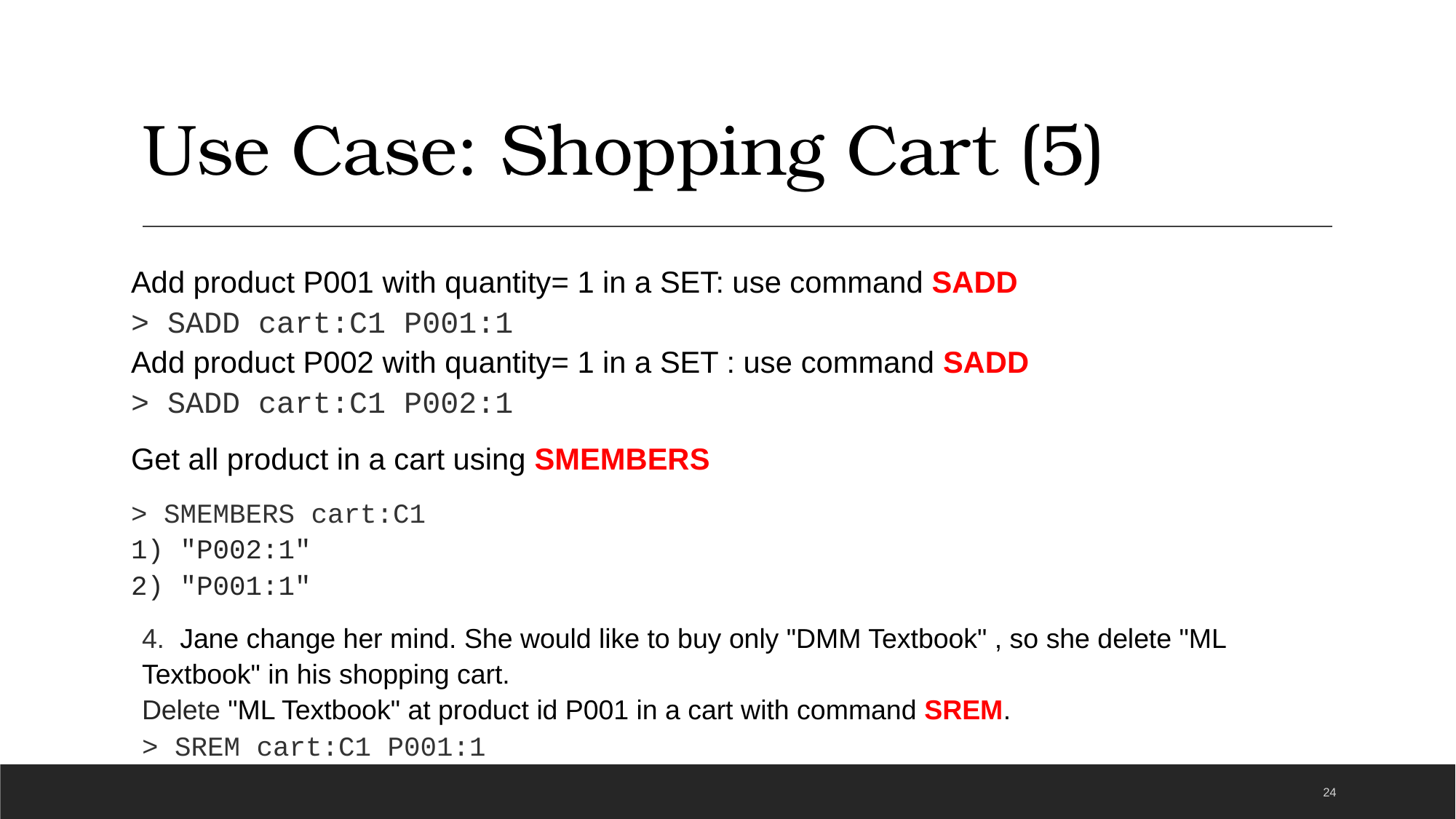

# Use Case: Shopping Cart (5)
Add product P001 with quantity= 1 in a SET: use command SADD 
> SADD cart:C1 P001:1
Add product P002 with quantity= 1 in a SET : use command SADD  
> SADD cart:C1 P002:1
Get all product in a cart using SMEMBERS
> SMEMBERS cart:C1
1) "P002:1"
2) "P001:1"
4.  Jane change her mind. She would like to buy only "DMM Textbook" , so she delete "ML Textbook" in his shopping cart.
Delete "ML Textbook" at product id P001 in a cart with command SREM.
> SREM cart:C1 P001:1

24